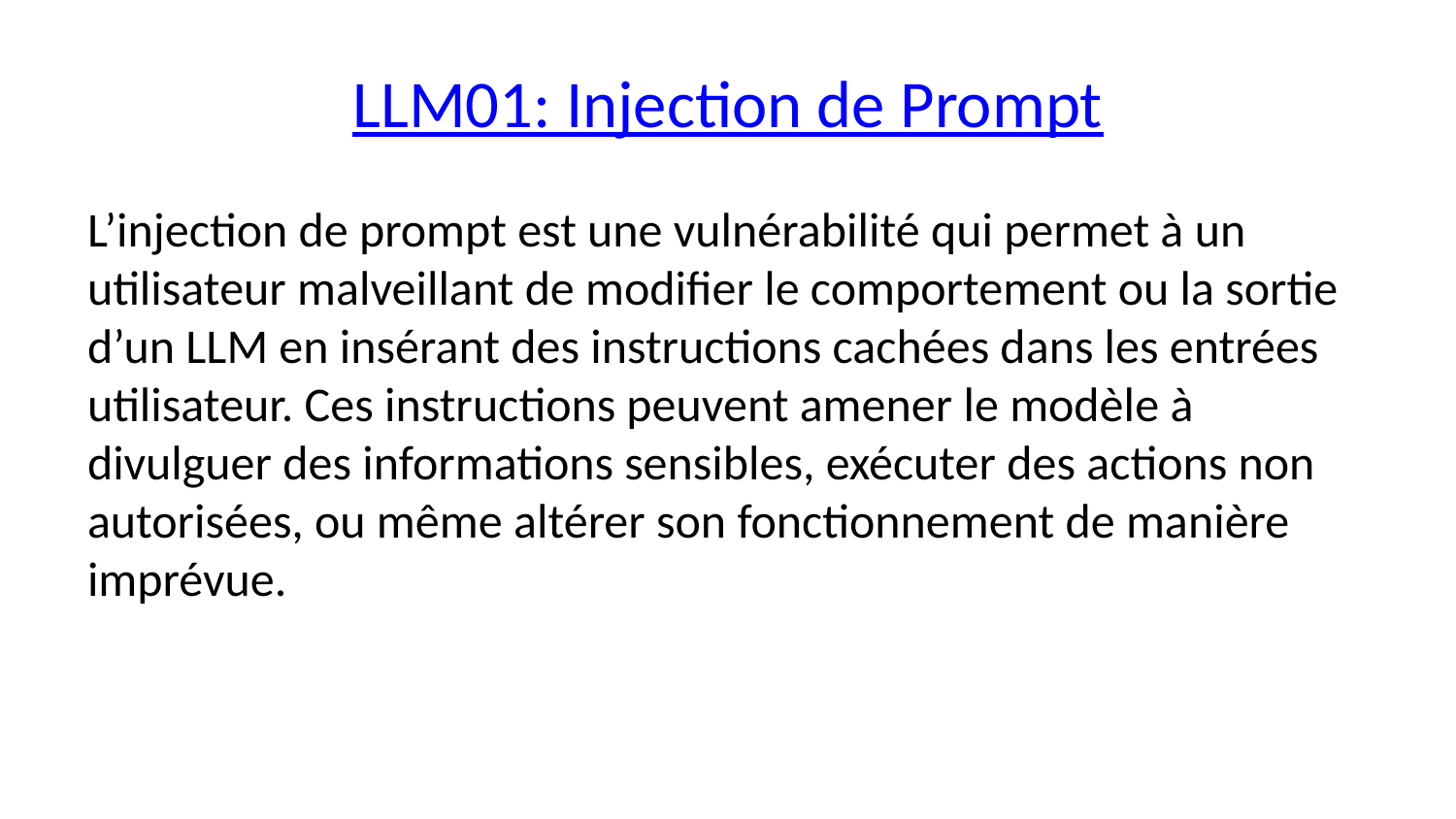

# LLM01: Injection de Prompt
L’injection de prompt est une vulnérabilité qui permet à un utilisateur malveillant de modifier le comportement ou la sortie d’un LLM en insérant des instructions cachées dans les entrées utilisateur. Ces instructions peuvent amener le modèle à divulguer des informations sensibles, exécuter des actions non autorisées, ou même altérer son fonctionnement de manière imprévue.